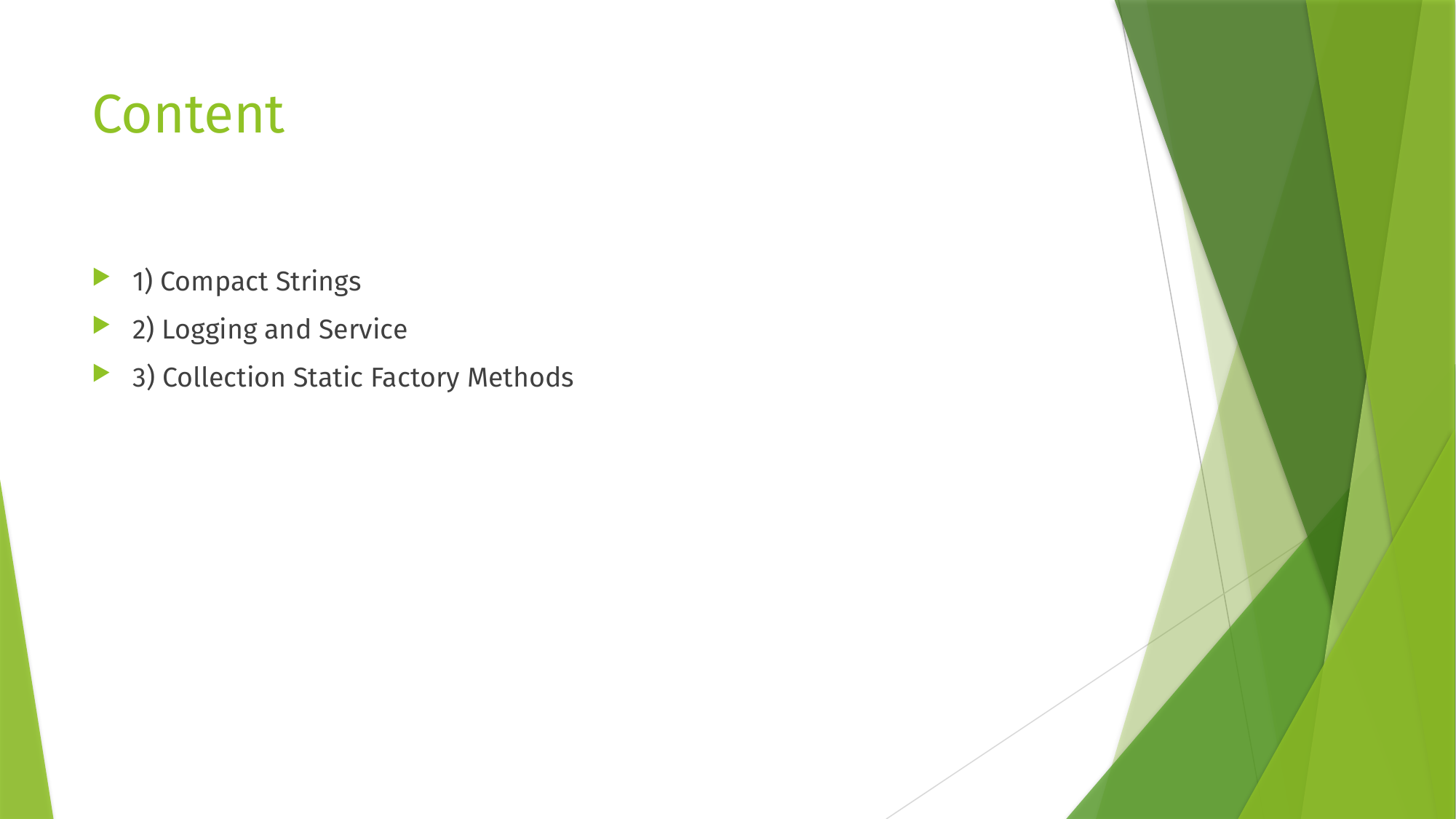

# Content
1) Compact Strings
2) Logging and Service
3) Collection Static Factory Methods